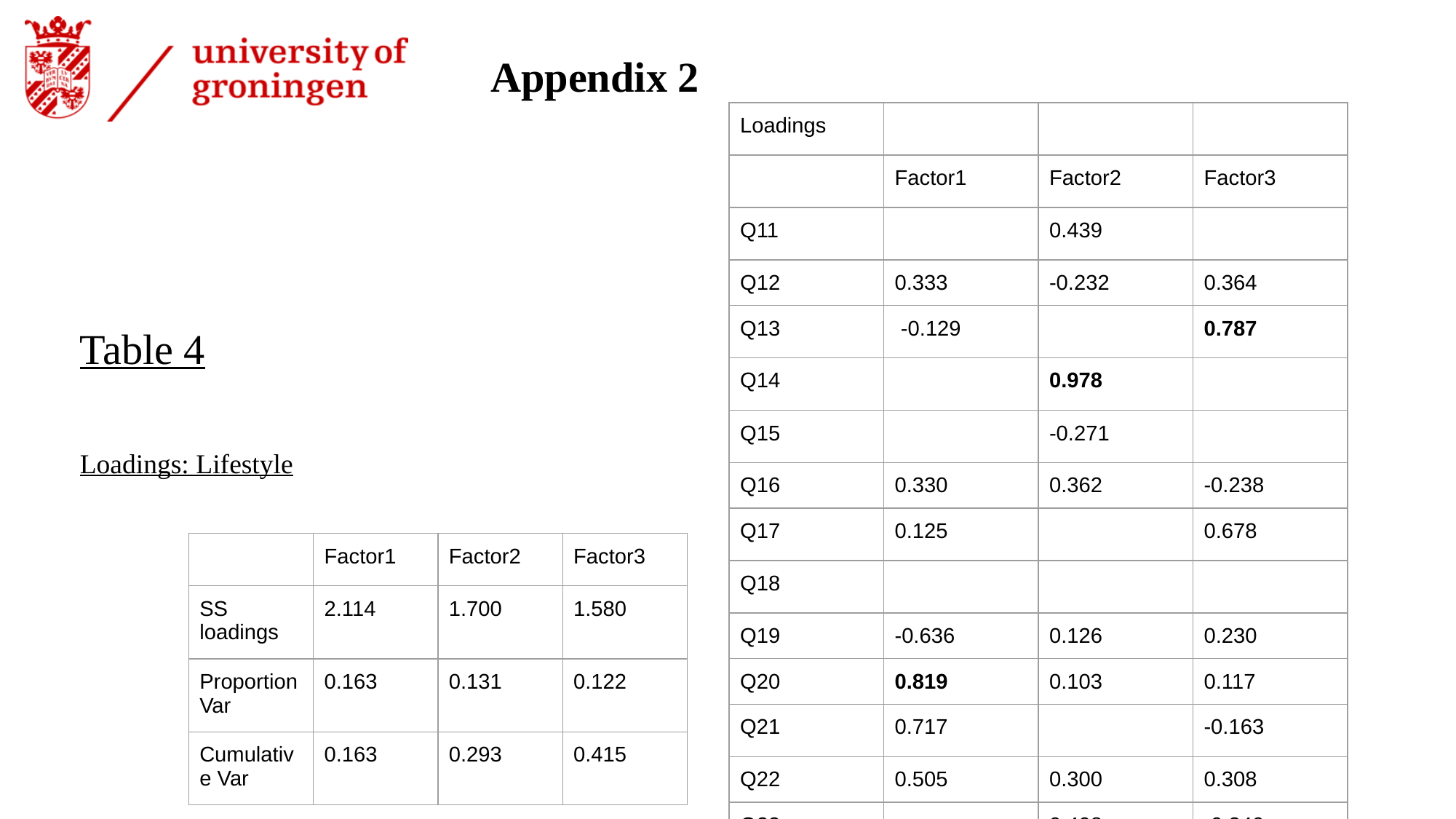

# Appendix 2
| Loadings |  |  |  |
| --- | --- | --- | --- |
|  | Factor1 | Factor2 | Factor3 |
| Q11 |  | 0.439 |  |
| Q12 | 0.333 | -0.232 | 0.364 |
| Q13 | -0.129 |  | 0.787 |
| Q14 |  | 0.978 |  |
| Q15 |  | -0.271 |  |
| Q16 | 0.330 | 0.362 | -0.238 |
| Q17 | 0.125 |  | 0.678 |
| Q18 |  |  |  |
| Q19 | -0.636 | 0.126 | 0.230 |
| Q20 | 0.819 | 0.103 | 0.117 |
| Q21 | 0.717 |  | -0.163 |
| Q22 | 0.505 | 0.300 | 0.308 |
| Q23 |  | 0.408 | -0.340 |
Table 4

Loadings: Lifestyle

|  | Factor1 | Factor2 | Factor3 |
| --- | --- | --- | --- |
| SS loadings | 2.114 | 1.700 | 1.580 |
| Proportion Var | 0.163 | 0.131 | 0.122 |
| Cumulative Var | 0.163 | 0.293 | 0.415 |